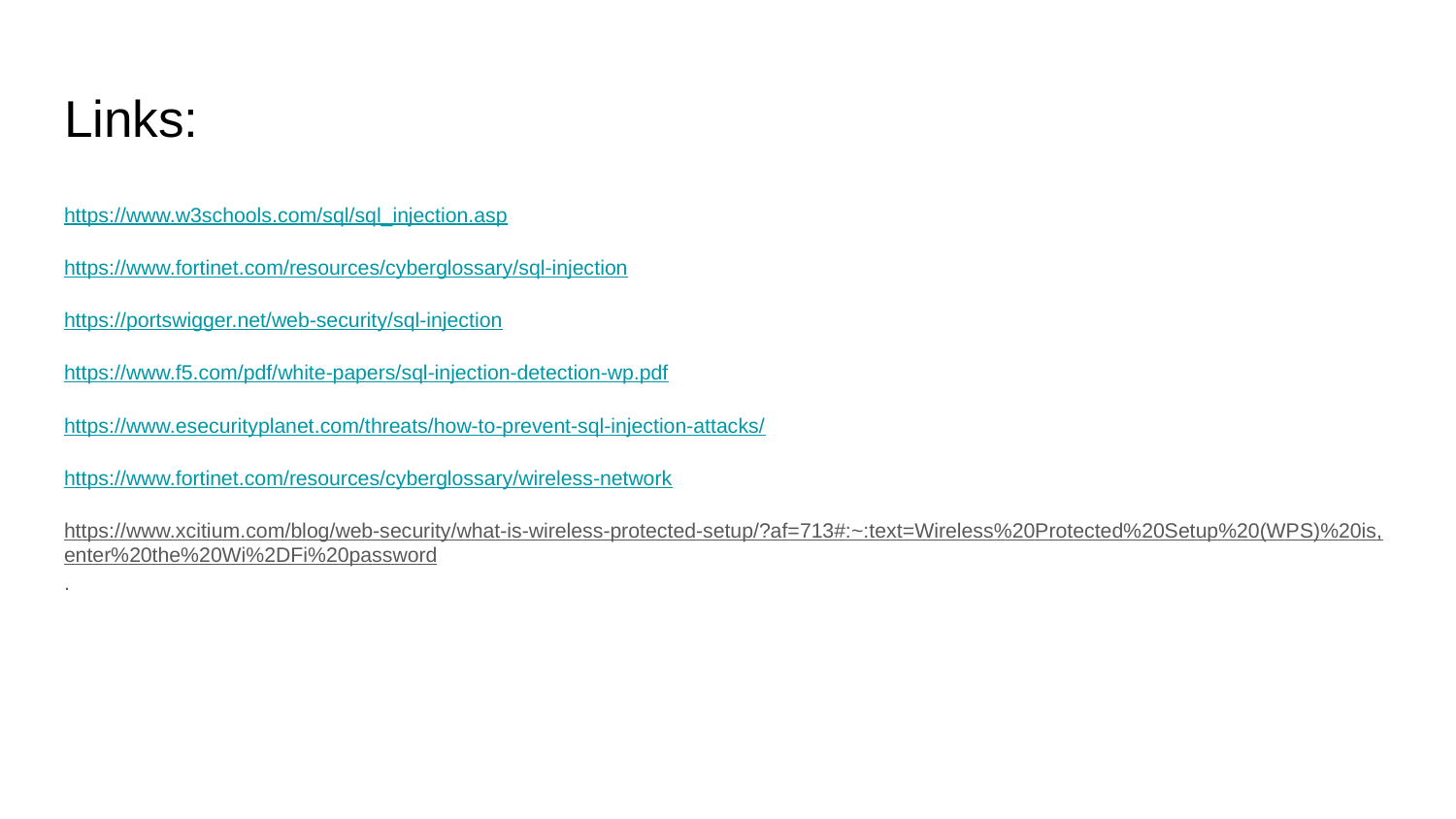

# Links:
https://www.w3schools.com/sql/sql_injection.asp
https://www.fortinet.com/resources/cyberglossary/sql-injection
https://portswigger.net/web-security/sql-injection
https://www.f5.com/pdf/white-papers/sql-injection-detection-wp.pdf
https://www.esecurityplanet.com/threats/how-to-prevent-sql-injection-attacks/
https://www.fortinet.com/resources/cyberglossary/wireless-network
https://www.xcitium.com/blog/web-security/what-is-wireless-protected-setup/?af=713#:~:text=Wireless%20Protected%20Setup%20(WPS)%20is,enter%20the%20Wi%2DFi%20password.